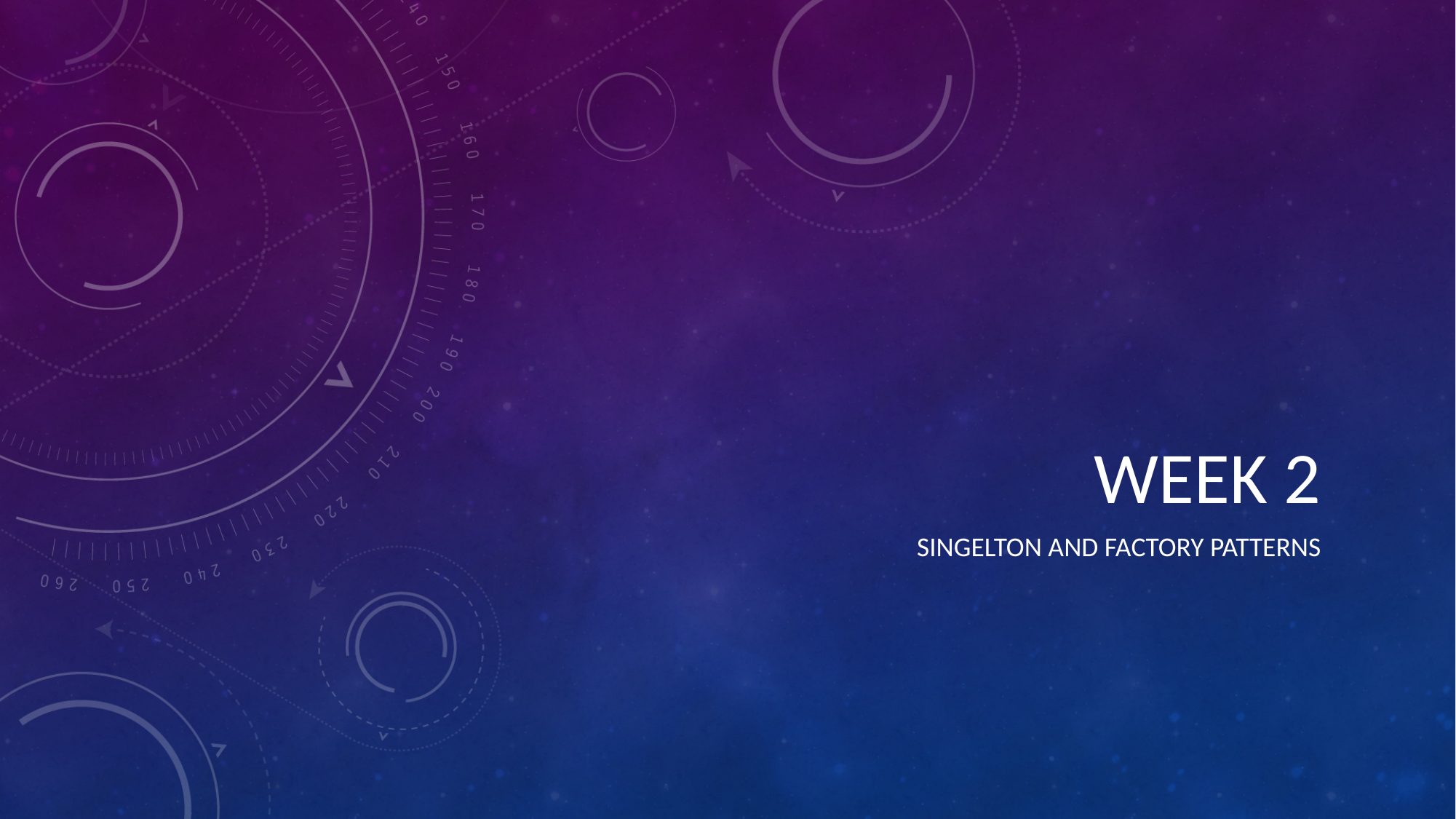

# Week 2
Singelton and Factory Patterns